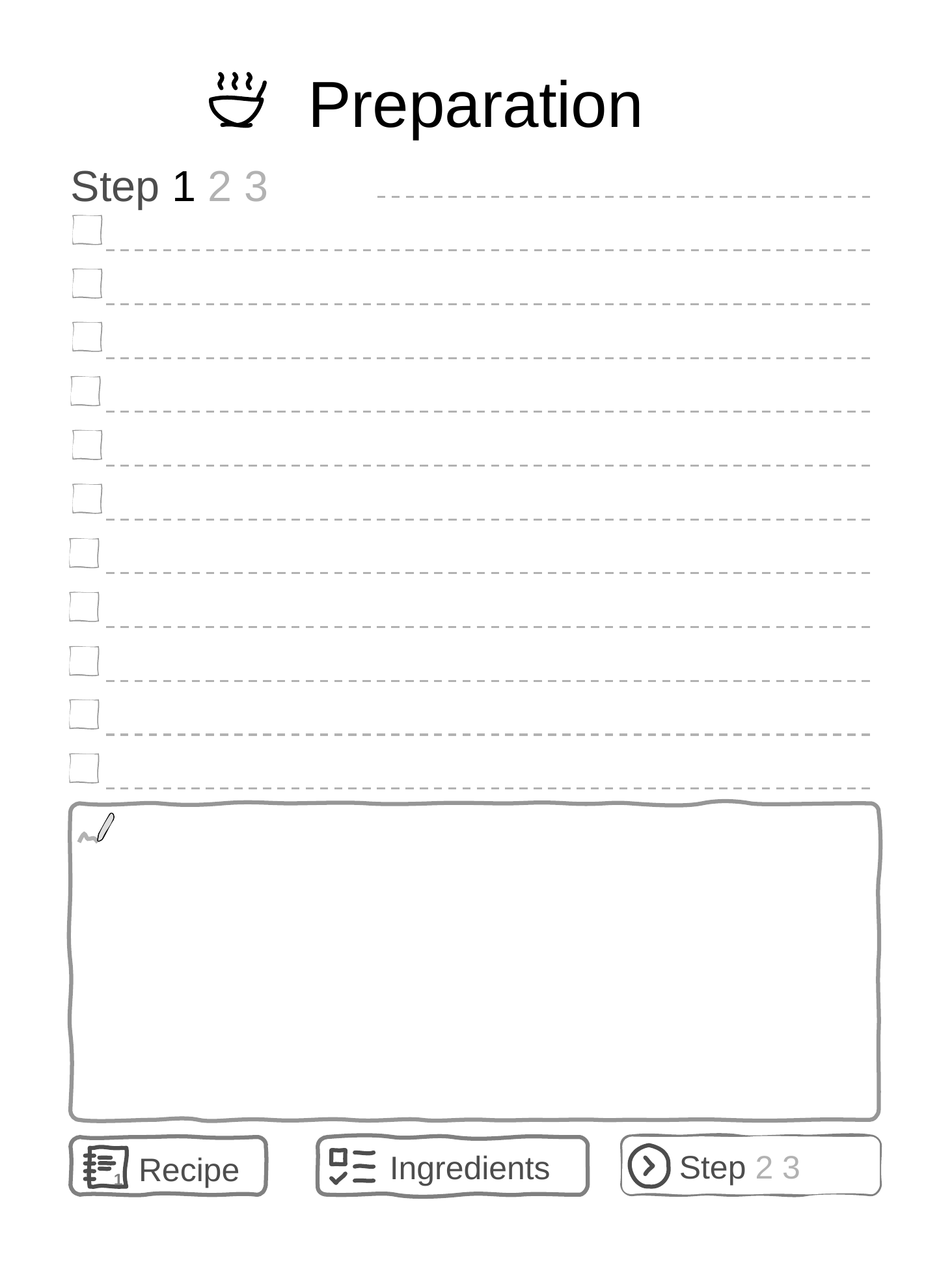

Preparation

Step 1 2 3

Recipe

1

Ingredients

Step 2 3